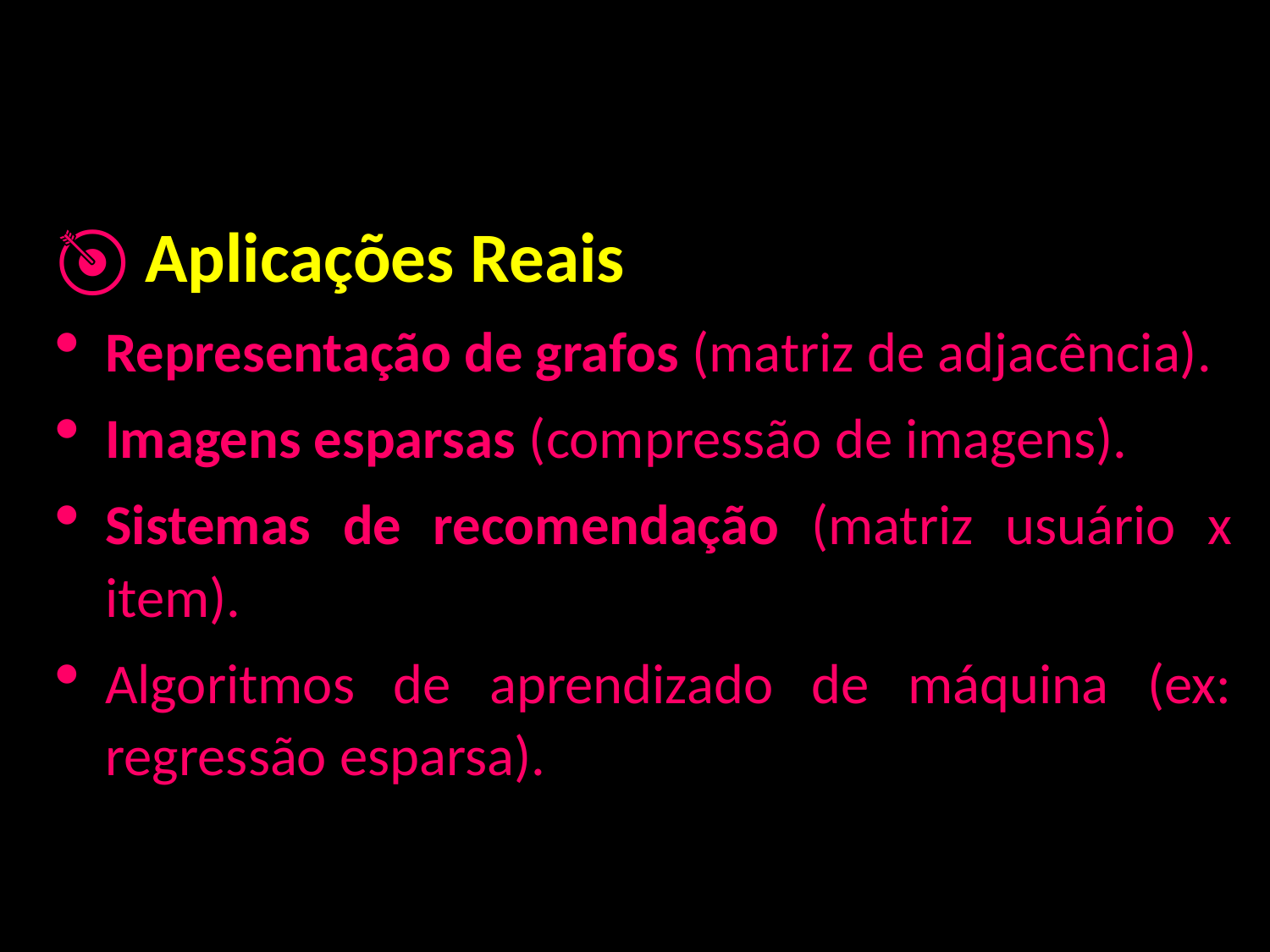

🎯 Aplicações Reais
Representação de grafos (matriz de adjacência).
Imagens esparsas (compressão de imagens).
Sistemas de recomendação (matriz usuário x item).
Algoritmos de aprendizado de máquina (ex: regressão esparsa).